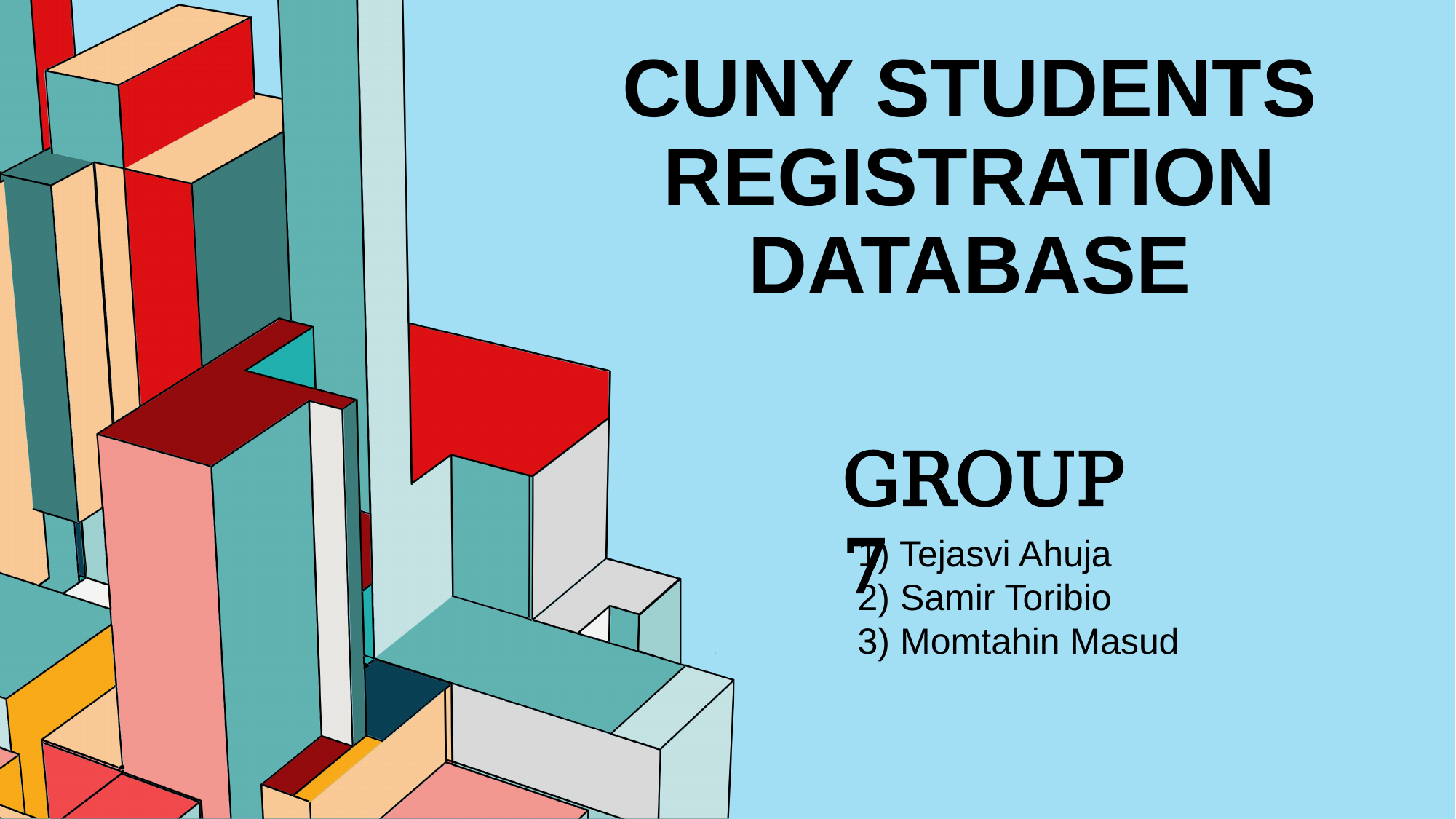

# CUNY STUDENTS REGISTRATION DATABASE
GROUP 7
1) Tejasvi Ahuja
2) Samir Toribio
3) Momtahin Masud